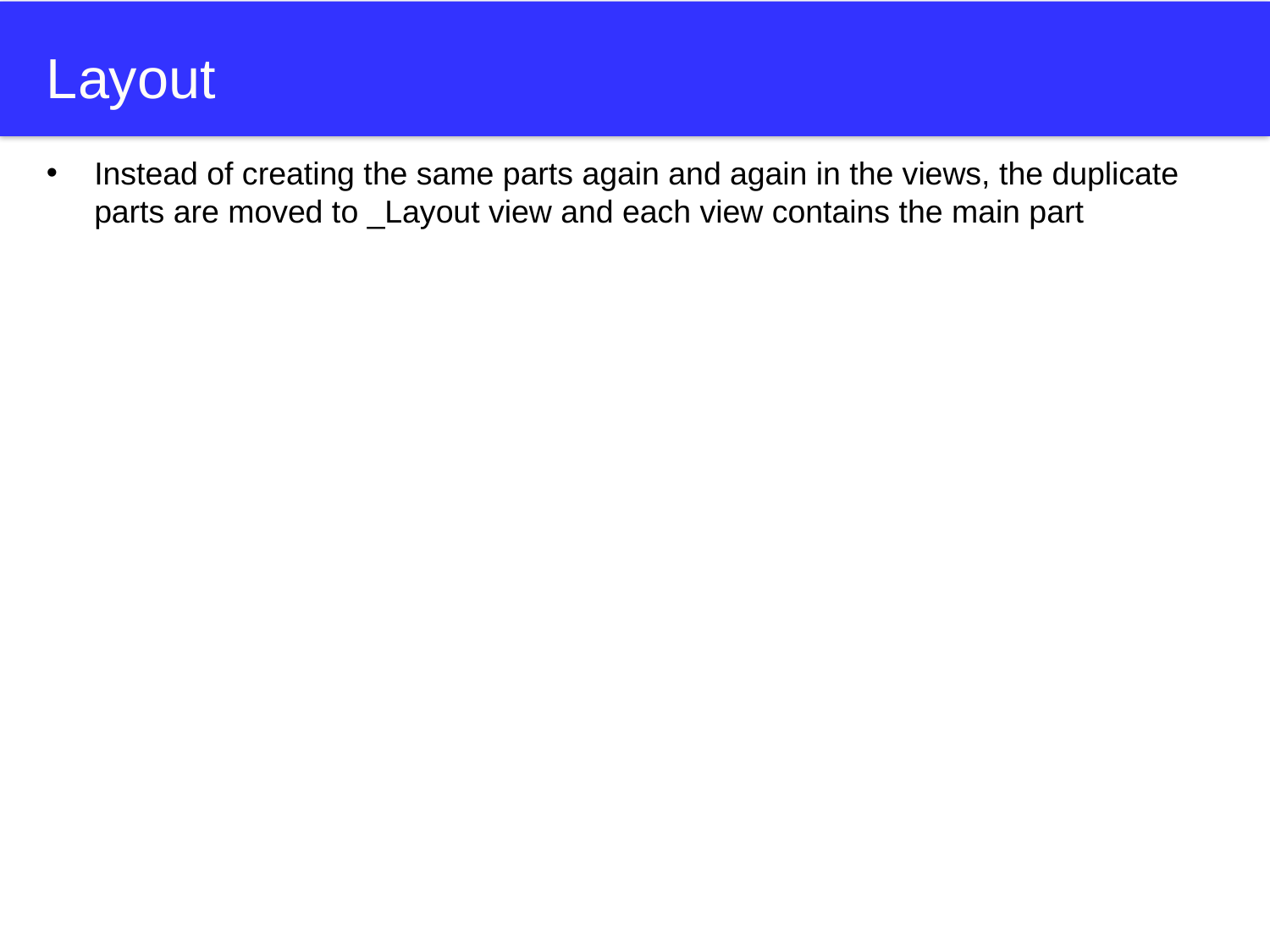

# Layout
Instead of creating the same parts again and again in the views, the duplicate parts are moved to _Layout view and each view contains the main part